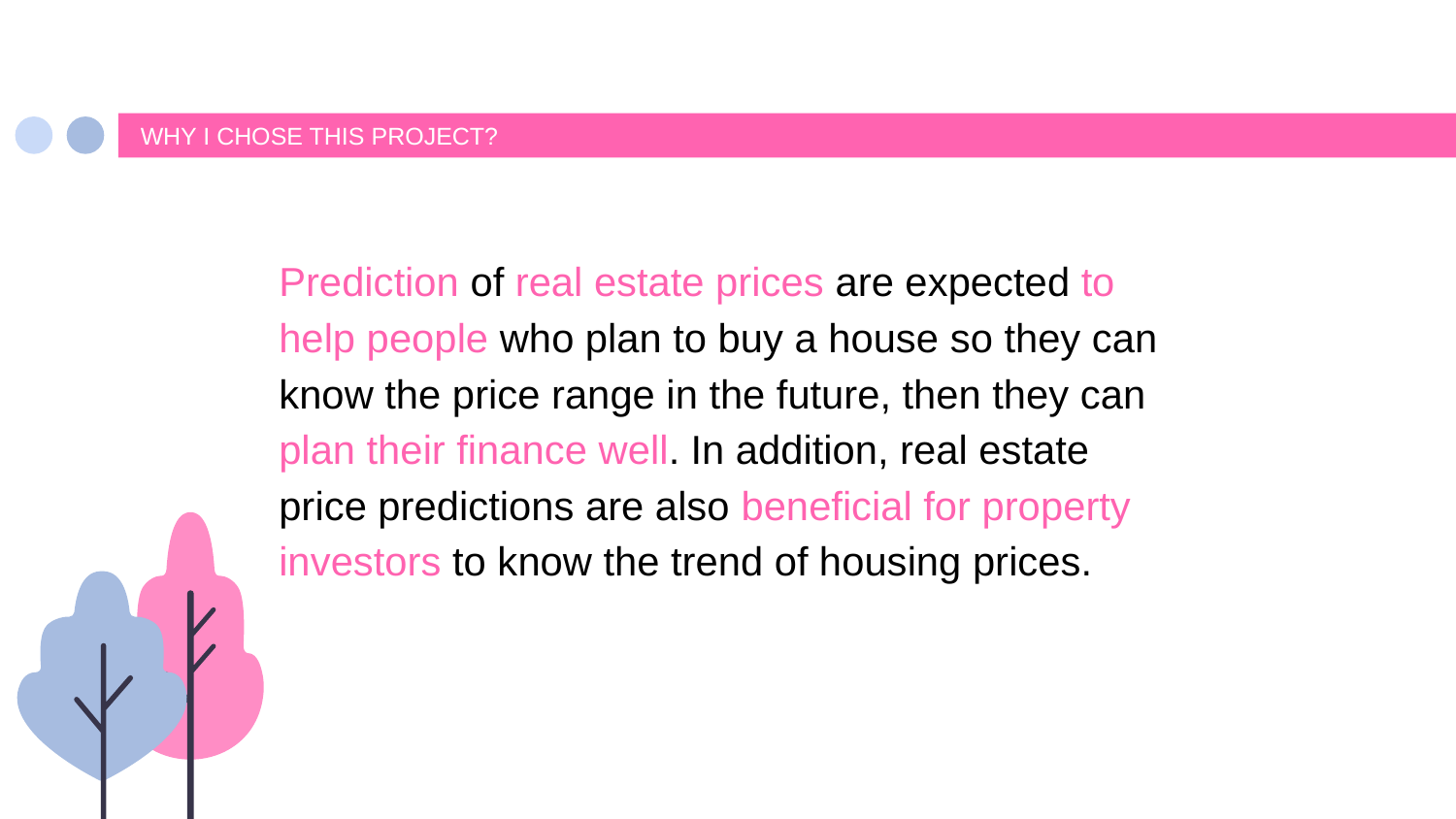

# WHY I CHOSE THIS PROJECT?
Prediction of real estate prices are expected to help people who plan to buy a house so they can know the price range in the future, then they can plan their finance well. In addition, real estate price predictions are also beneficial for property investors to know the trend of housing prices.